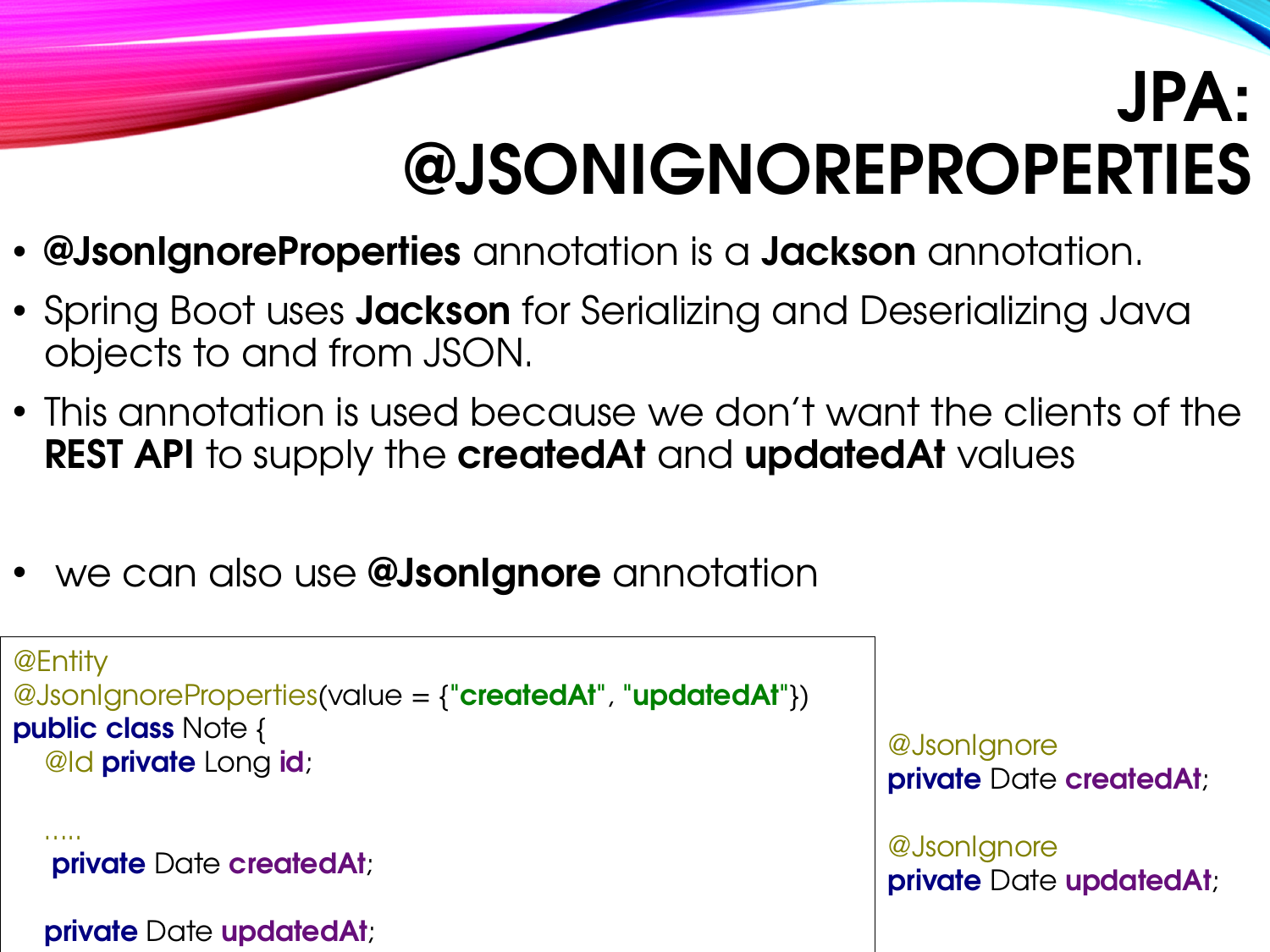

# JPA: @JSONIgnoreproperties
@JsonIgnoreProperties annotation is a Jackson annotation.
Spring Boot uses Jackson for Serializing and Deserializing Java objects to and from JSON.
This annotation is used because we don’t want the clients of the REST API to supply the createdAt and updatedAt values

 we can also use @JsonIgnore annotation

@Entity
@JsonIgnoreProperties(value = {"createdAt", "updatedAt"})
public class Note {
    @Id private Long id;
    …..
     private Date createdAt;
    private Date updatedAt;

@JsonIgnore
private Date createdAt;
@JsonIgnore
private Date updatedAt;